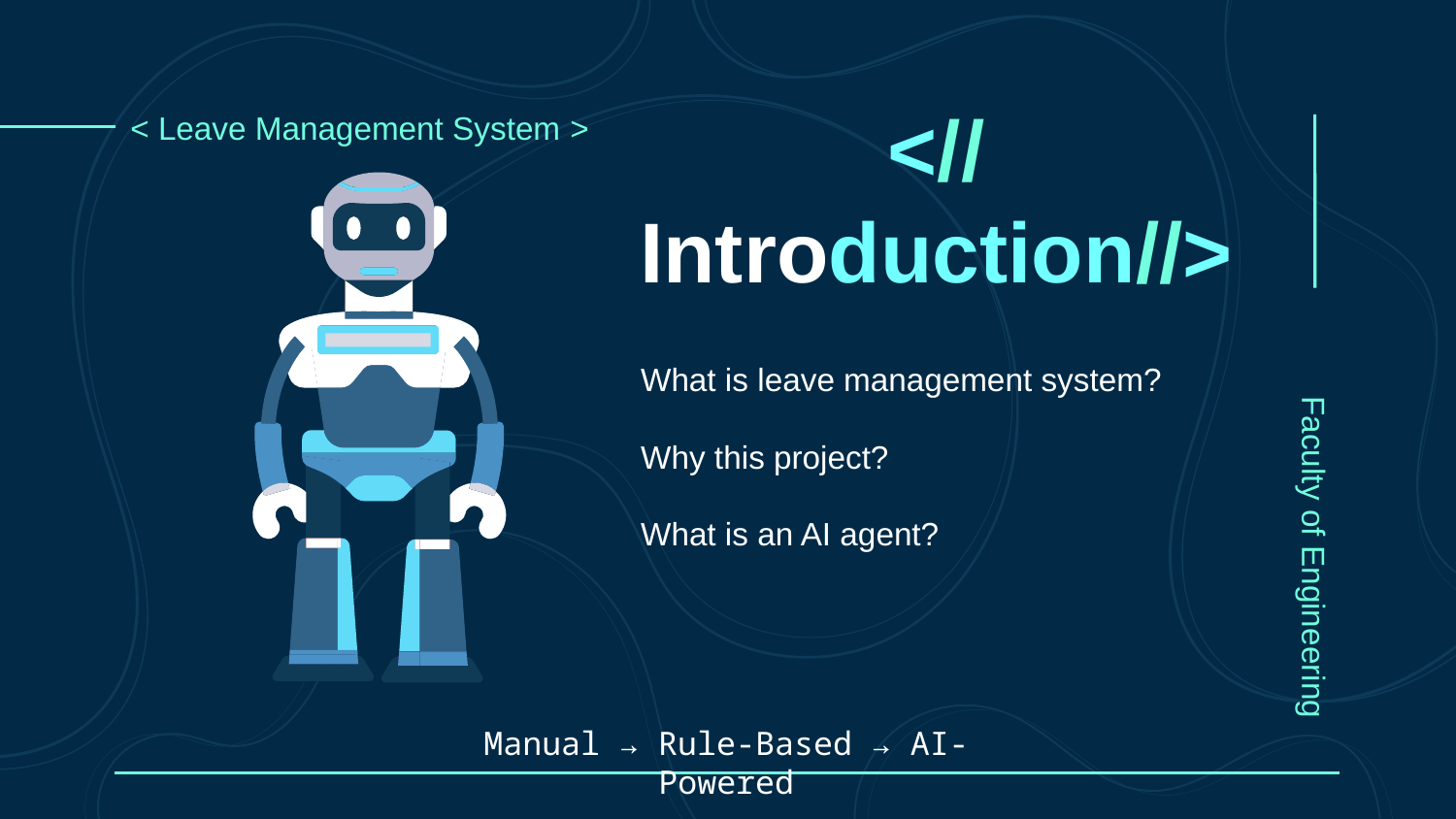

< Leave Management System >

# <//Introduction//>
What is leave management system?

Why this project?

What is an AI agent?

Faculty of Engineering
Manual → Rule-Based → AI-Powered